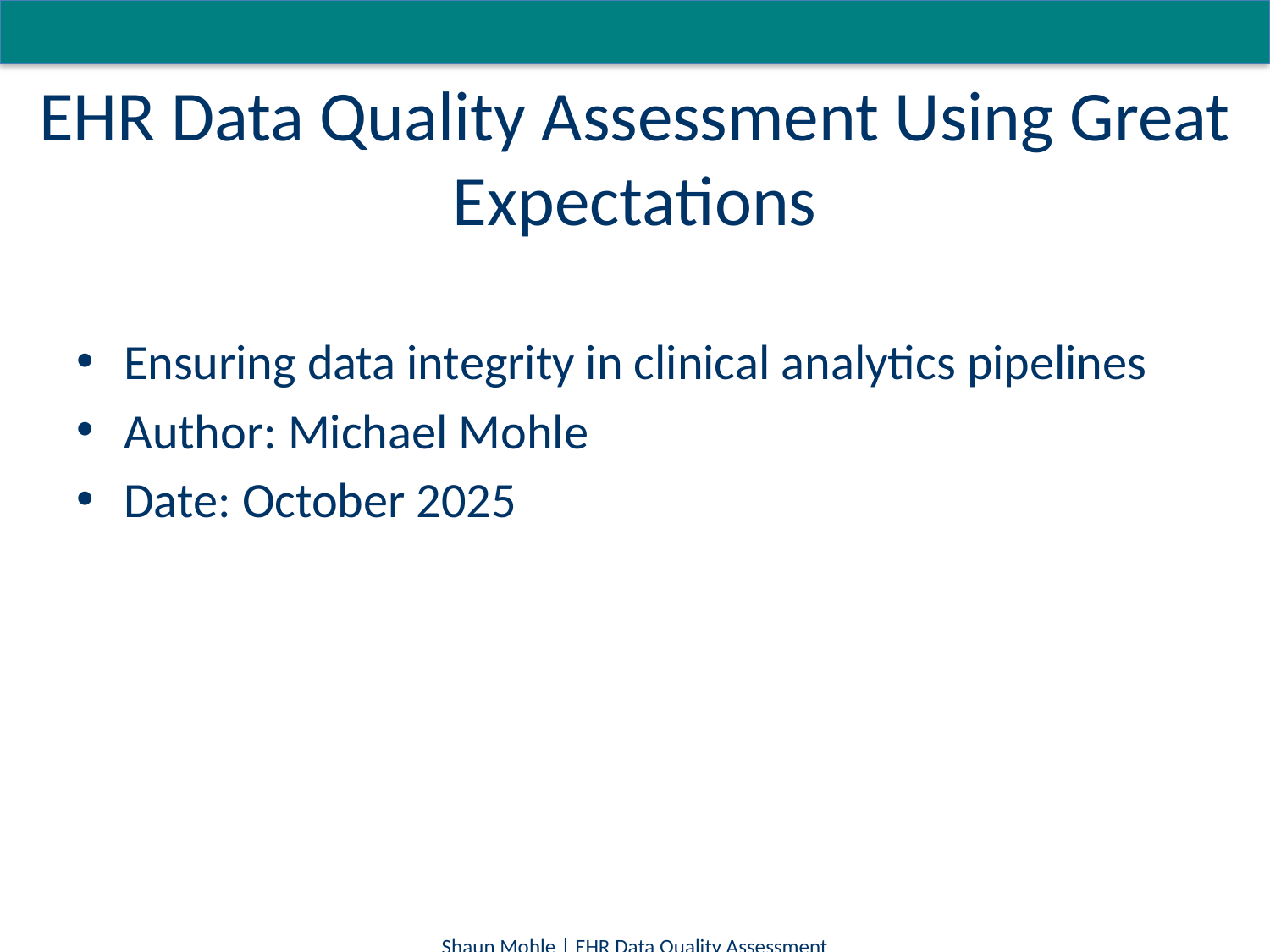

# EHR Data Quality Assessment Using Great Expectations

Ensuring data integrity in clinical analytics pipelines
Author: Michael Mohle
Date: October 2025

Shaun Mohle | EHR Data Quality Assessment